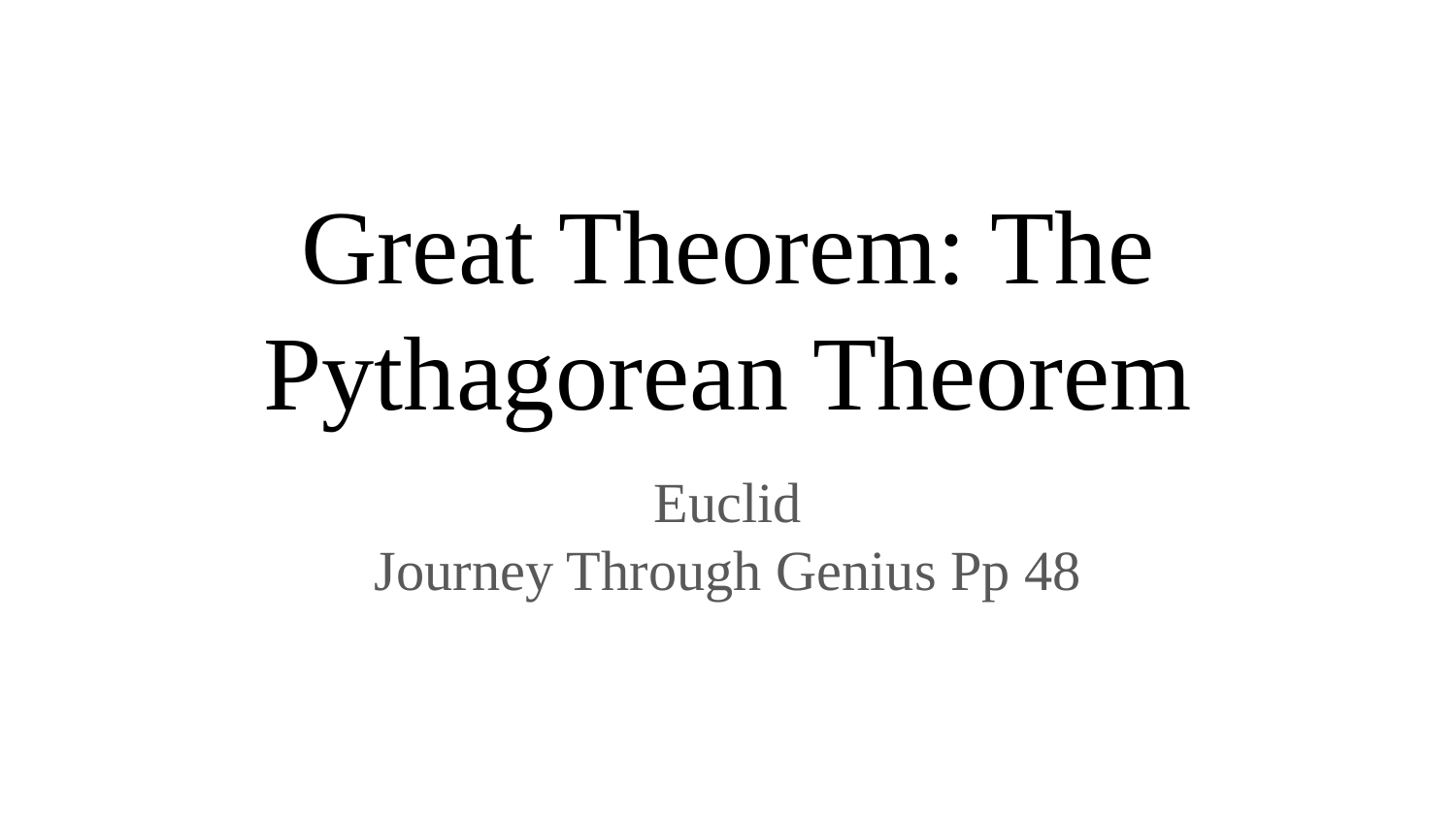

# Great Theorem: The Pythagorean Theorem
Euclid
Journey Through Genius Pp 48